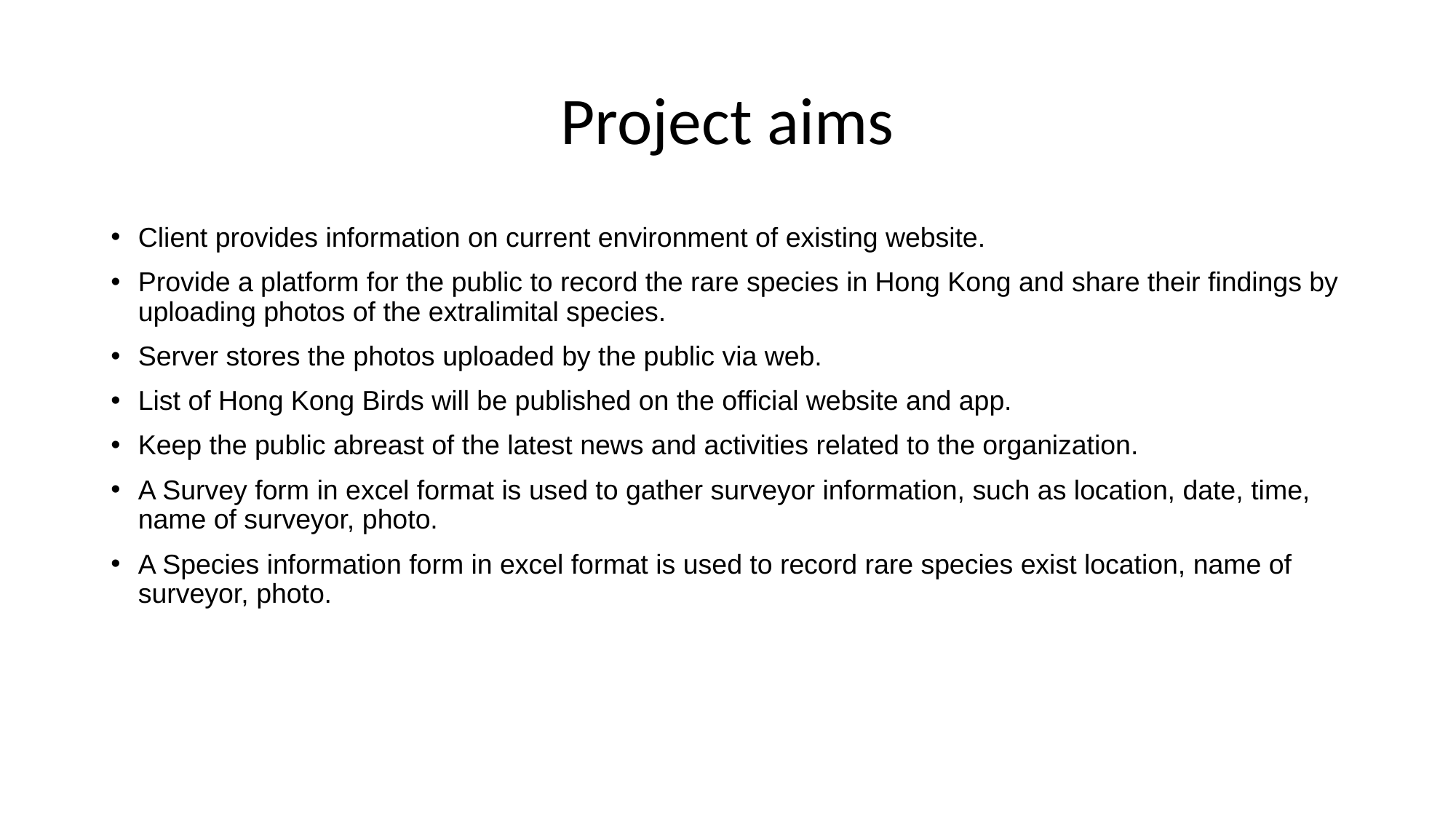

# Project aims
Client provides information on current environment of existing website.
Provide a platform for the public to record the rare species in Hong Kong and share their findings by uploading photos of the extralimital species.
Server stores the photos uploaded by the public via web.
List of Hong Kong Birds will be published on the official website and app.
Keep the public abreast of the latest news and activities related to the organization.
A Survey form in excel format is used to gather surveyor information, such as location, date, time, name of surveyor, photo.
A Species information form in excel format is used to record rare species exist location, name of surveyor, photo.